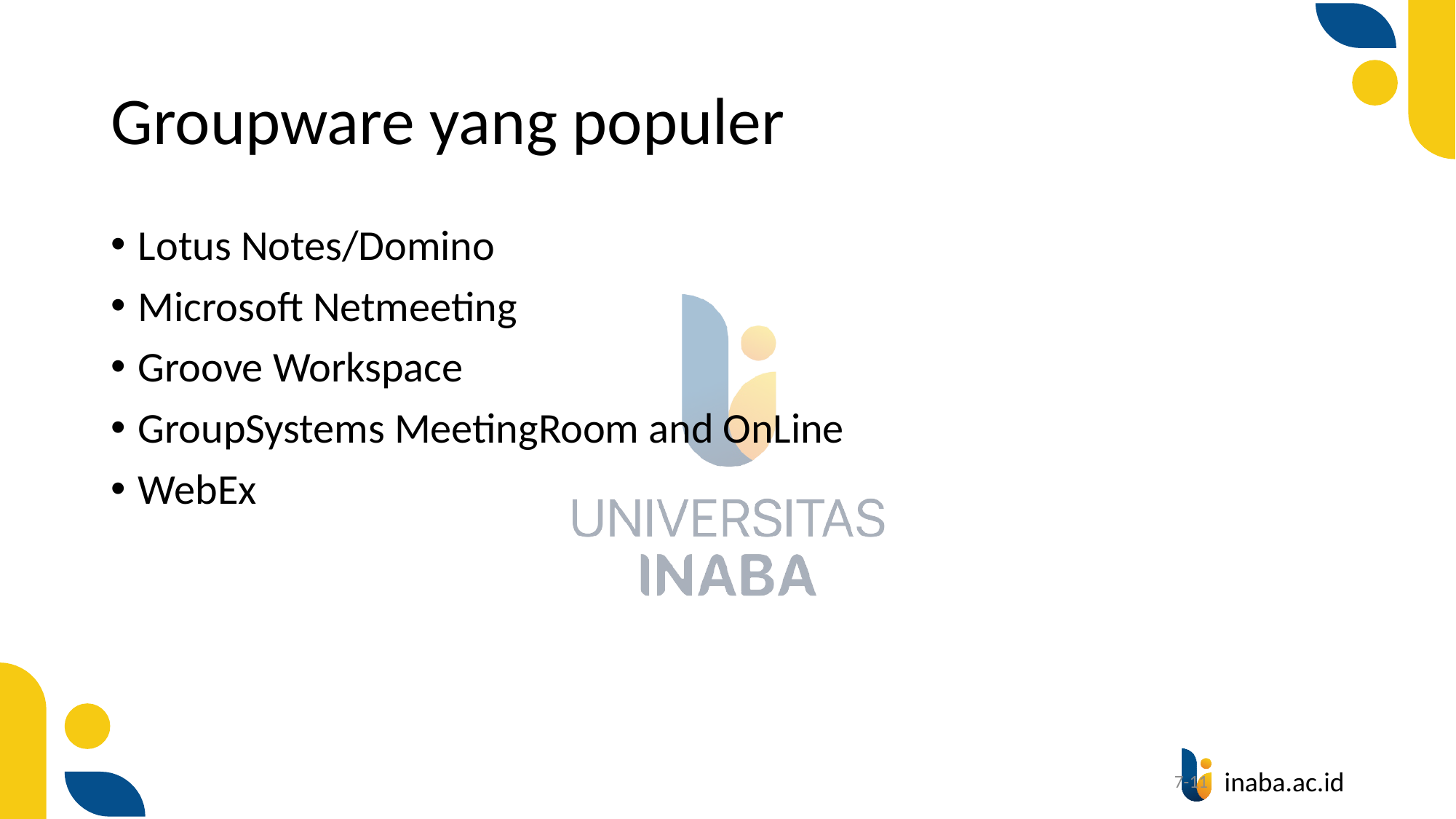

# Groupware yang populer
Lotus Notes/Domino
Microsoft Netmeeting
Groove Workspace
GroupSystems MeetingRoom and OnLine
WebEx
11
7-11